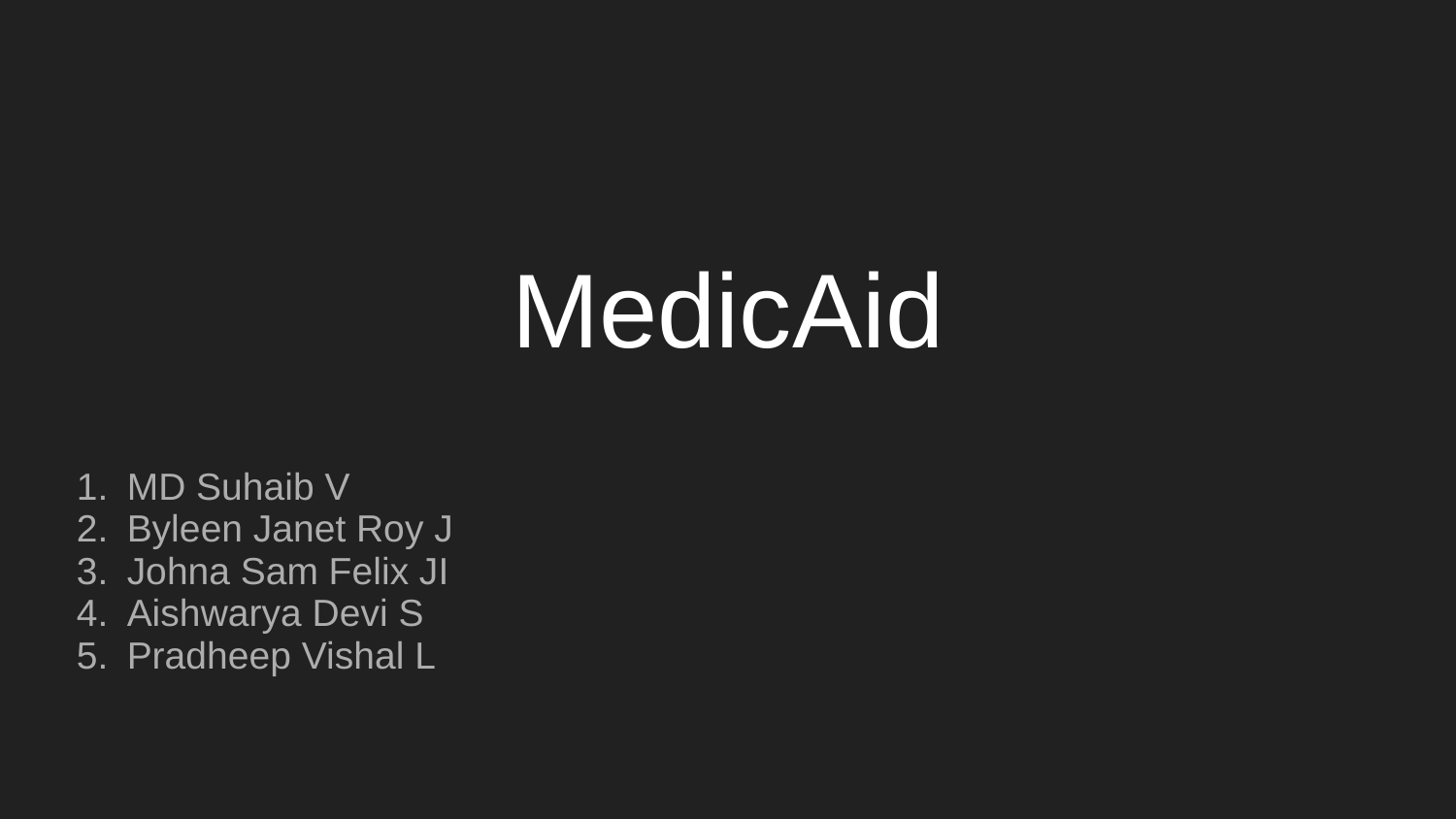

# MedicAid
MD Suhaib V
Byleen Janet Roy J
Johna Sam Felix JI
Aishwarya Devi S
Pradheep Vishal L